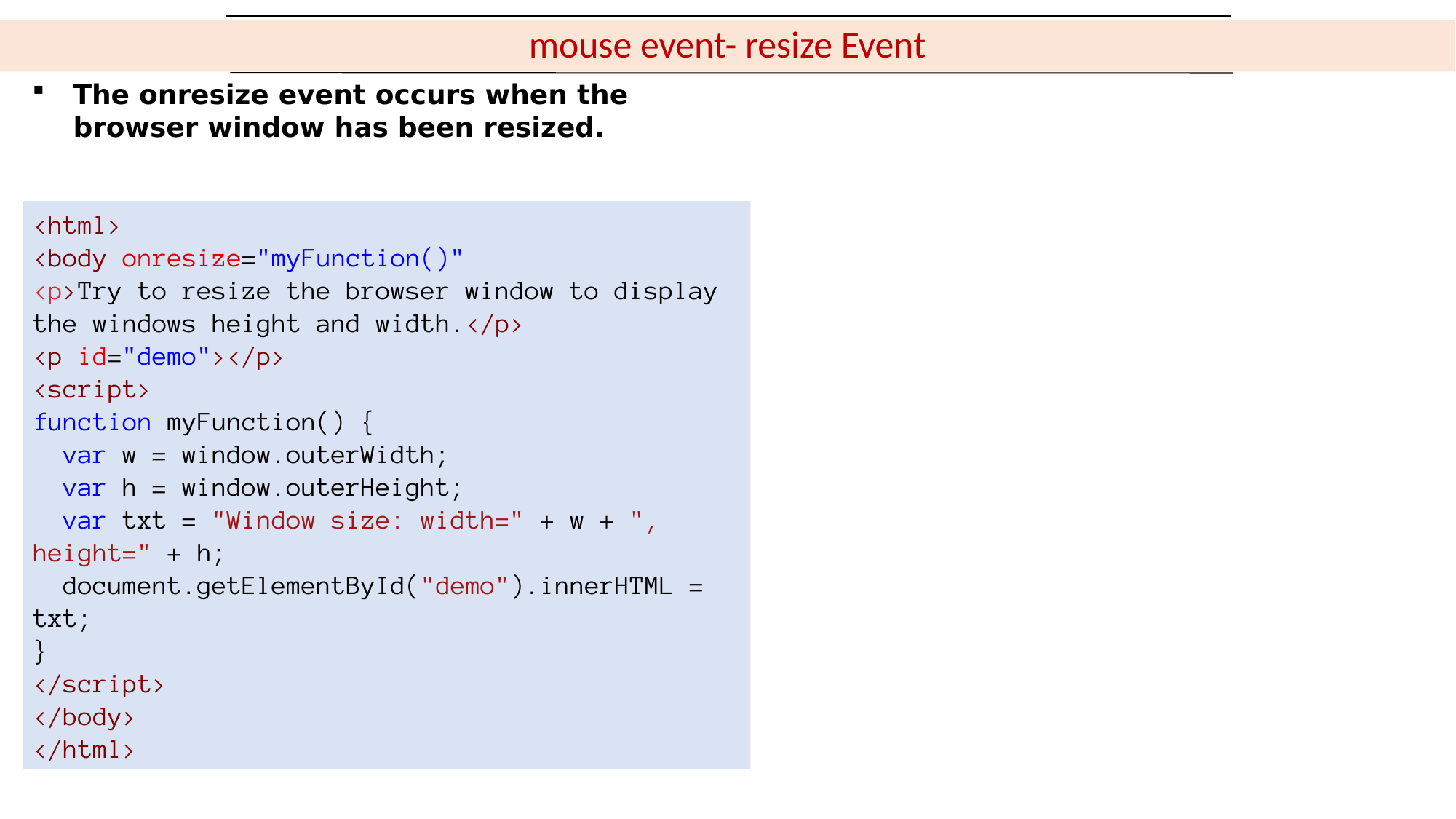

# mouse event- resize Event
The onresize event occurs when the browser window has been resized.
<html>
<body onresize="myFunction()"
<p>Try to resize the browser window to display the windows height and width.</p>
<p id="demo"></p>
<script>
function myFunction() {
  var w = window.outerWidth;
  var h = window.outerHeight;
  var txt = "Window size: width=" + w + ", height=" + h;
  document.getElementById("demo").innerHTML = txt;
}
</script>
</body>
</html>